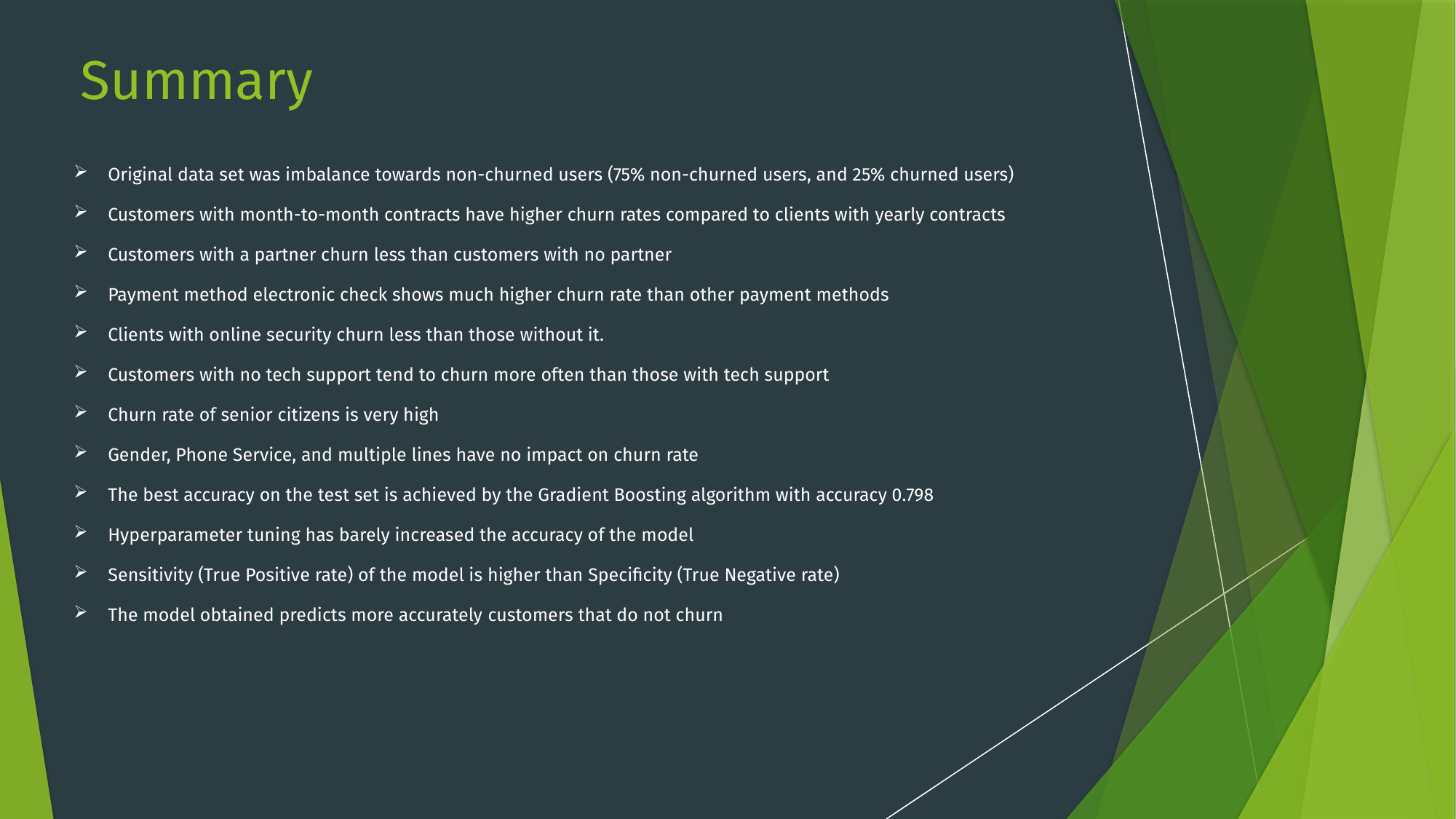

# Summary
Original data set was imbalance towards non-churned users (75% non-churned users, and 25% churned users)
Customers with month-to-month contracts have higher churn rates compared to clients with yearly contracts
Customers with a partner churn less than customers with no partner
Payment method electronic check shows much higher churn rate than other payment methods
Clients with online security churn less than those without it.
Customers with no tech support tend to churn more often than those with tech support
Churn rate of senior citizens is very high
Gender, Phone Service, and multiple lines have no impact on churn rate
The best accuracy on the test set is achieved by the Gradient Boosting algorithm with accuracy 0.798
Hyperparameter tuning has barely increased the accuracy of the model
Sensitivity (True Positive rate) of the model is higher than Specificity (True Negative rate)
The model obtained predicts more accurately customers that do not churn